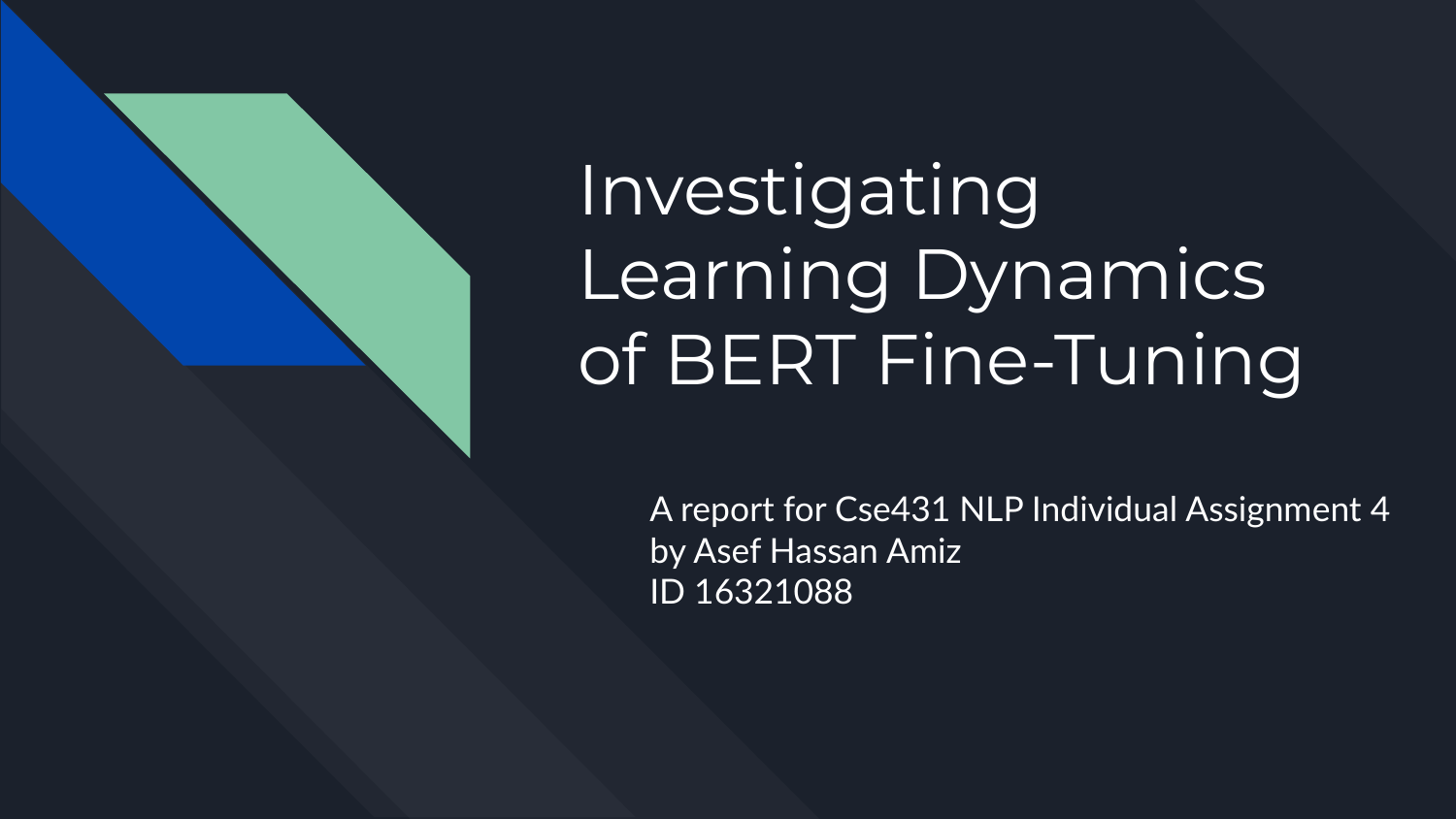

# Investigating Learning Dynamics of BERT Fine-Tuning
A report for Cse431 NLP Individual Assignment 4 by Asef Hassan Amiz
ID 16321088